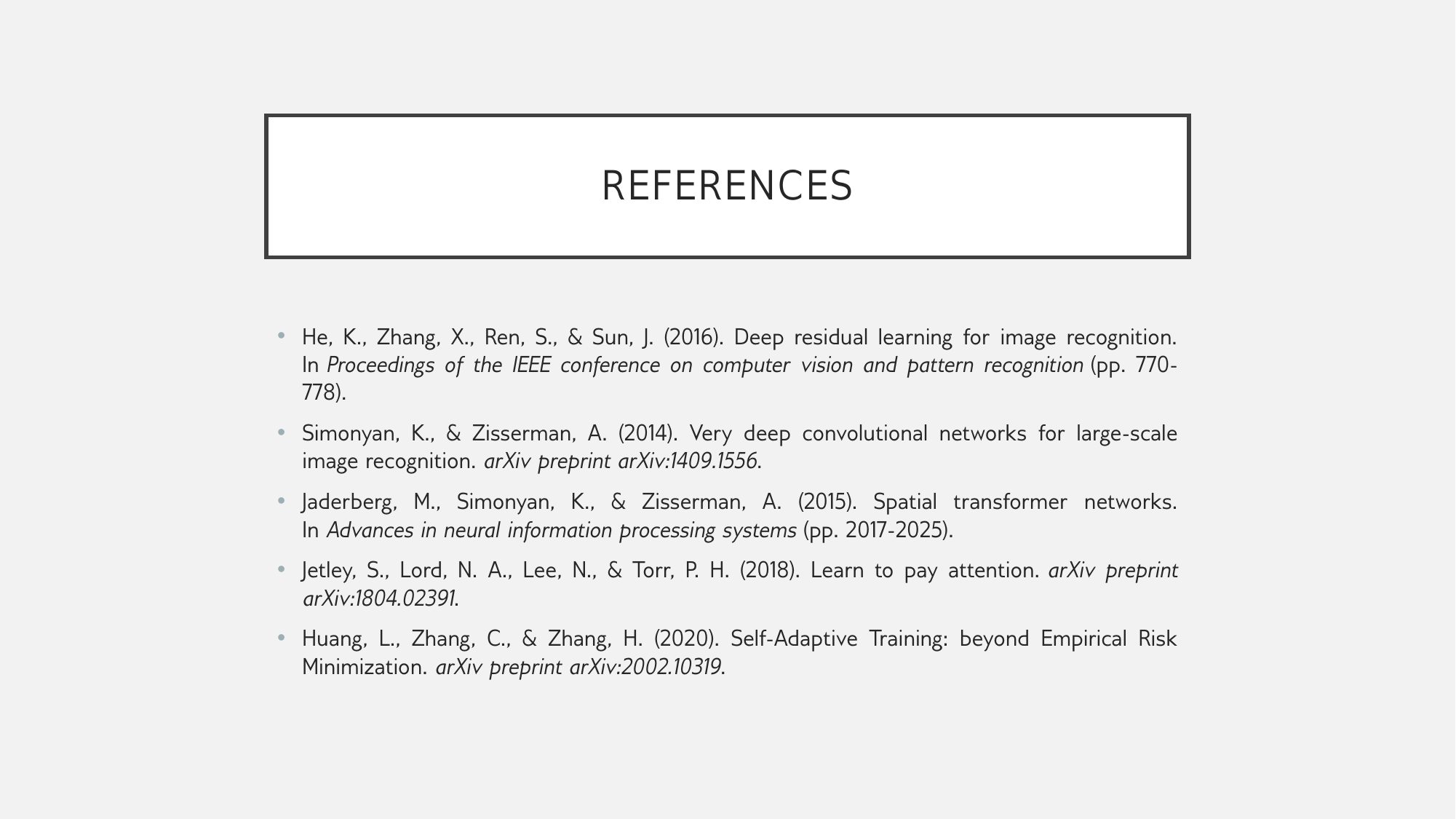

# references
He, K., Zhang, X., Ren, S., & Sun, J. (2016). Deep residual learning for image recognition. In Proceedings of the IEEE conference on computer vision and pattern recognition (pp. 770-778).
Simonyan, K., & Zisserman, A. (2014). Very deep convolutional networks for large-scale image recognition. arXiv preprint arXiv:1409.1556.
Jaderberg, M., Simonyan, K., & Zisserman, A. (2015). Spatial transformer networks. In Advances in neural information processing systems (pp. 2017-2025).
Jetley, S., Lord, N. A., Lee, N., & Torr, P. H. (2018). Learn to pay attention. arXiv preprint arXiv:1804.02391.
Huang, L., Zhang, C., & Zhang, H. (2020). Self-Adaptive Training: beyond Empirical Risk Minimization. arXiv preprint arXiv:2002.10319.